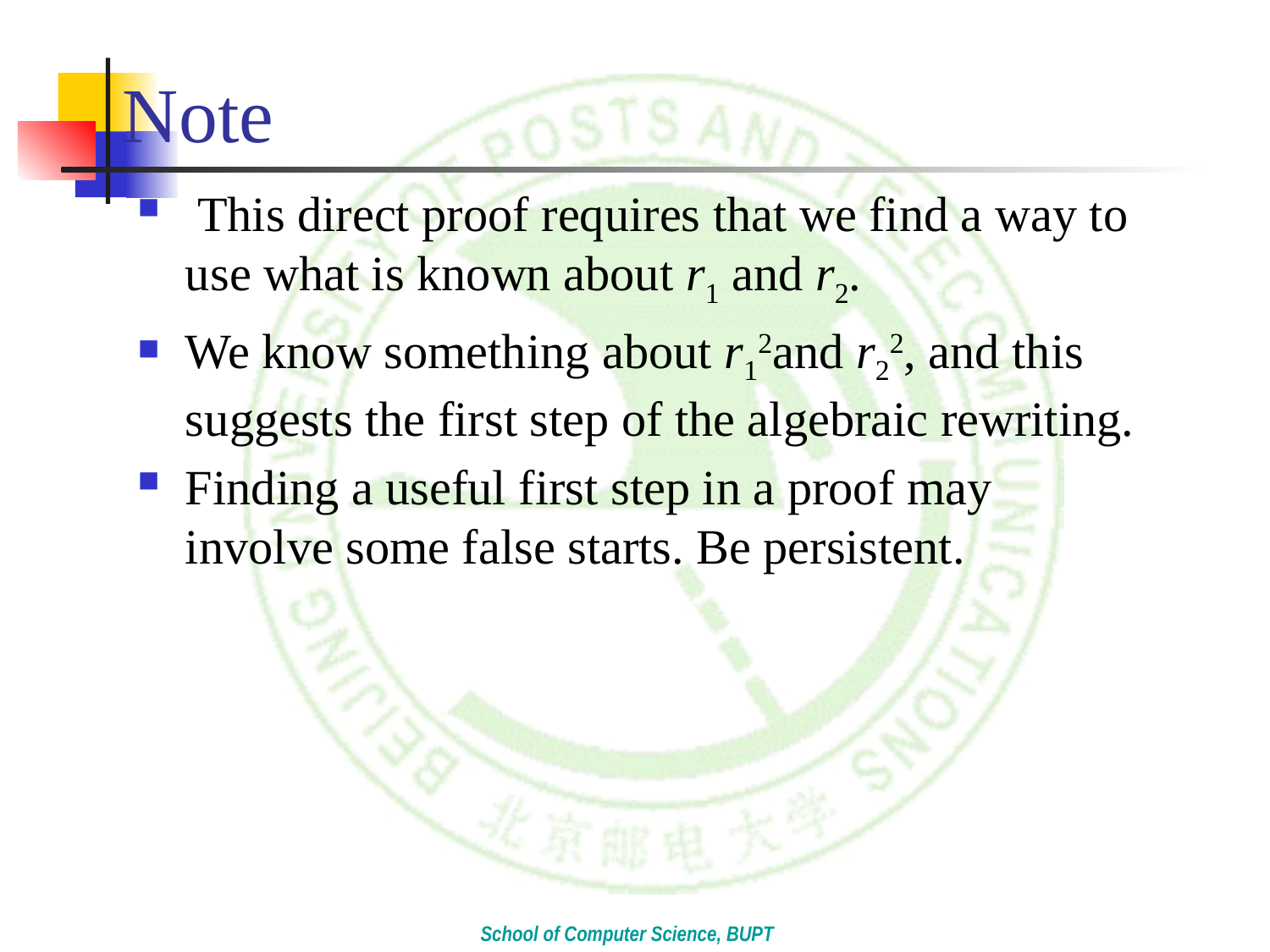

# Note
 This direct proof requires that we find a way to use what is known about r1 and r2.
We know something about r12and r22, and this suggests the first step of the algebraic rewriting.
Finding a useful first step in a proof may involve some false starts. Be persistent.

School of Computer Science, BUPT